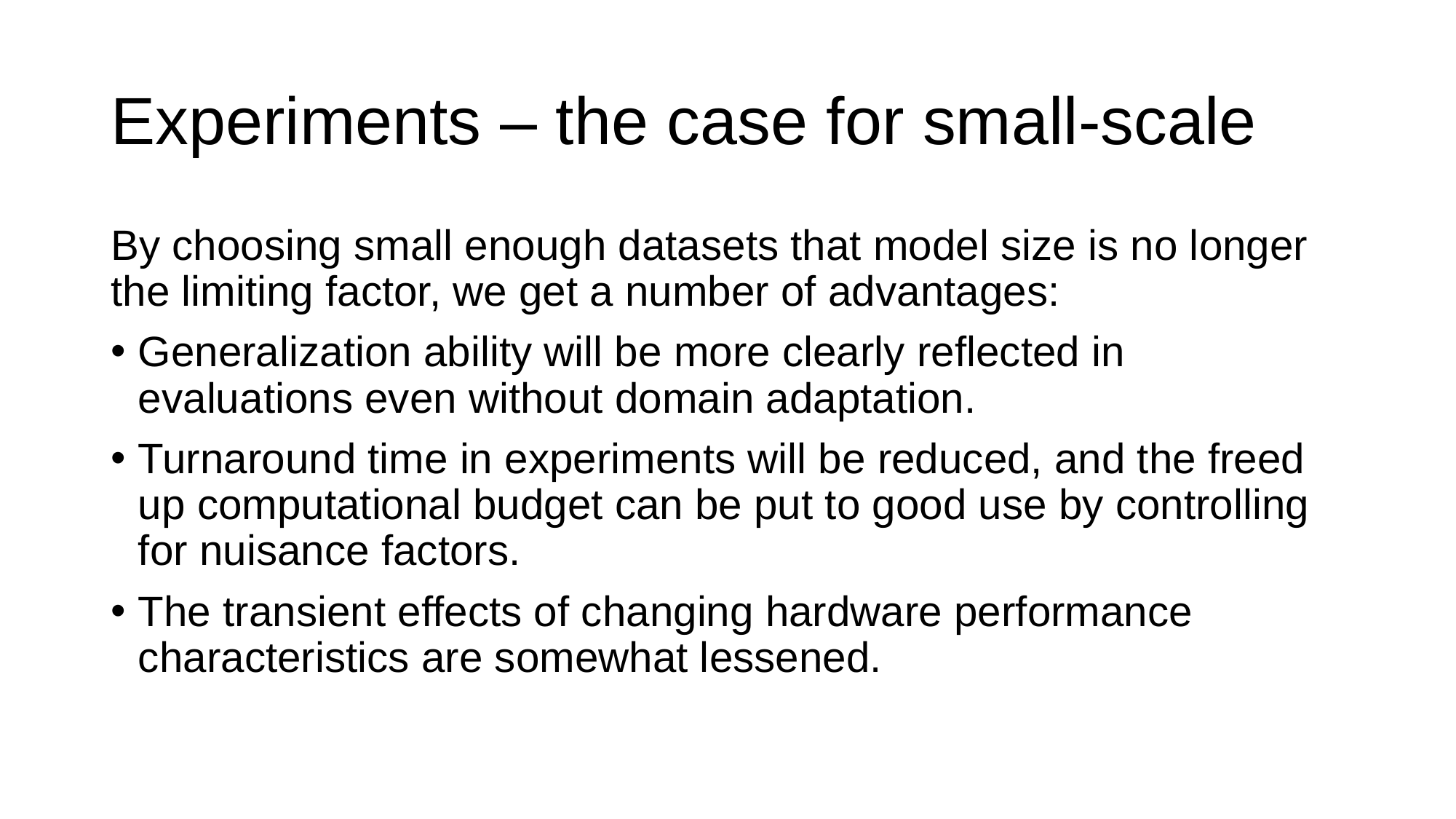

# Experiments – the case for small-scale
By choosing small enough datasets that model size is no longer the limiting factor, we get a number of advantages:
Generalization ability will be more clearly reflected in evaluations even without domain adaptation.
Turnaround time in experiments will be reduced, and the freed up computational budget can be put to good use by controlling for nuisance factors.
The transient effects of changing hardware performance characteristics are somewhat lessened.